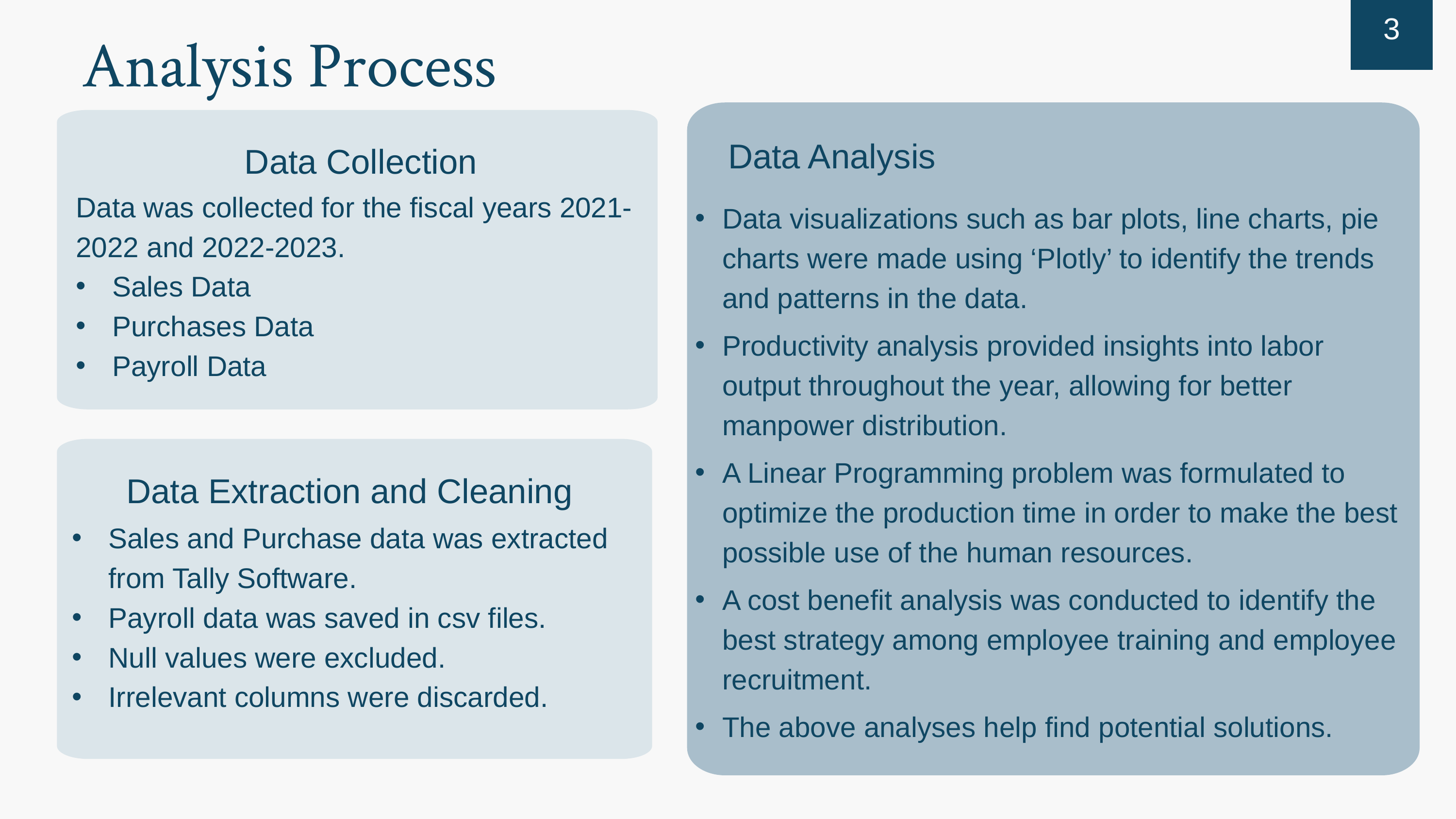

3
Analysis Process

Data Collection
Data Analysis
Data was collected for the fiscal years 2021-2022 and 2022-2023.
Sales Data
Purchases Data
Payroll Data
Data visualizations such as bar plots, line charts, pie charts were made using ‘Plotly’ to identify the trends and patterns in the data.
Productivity analysis provided insights into labor output throughout the year, allowing for better manpower distribution.
A Linear Programming problem was formulated to optimize the production time in order to make the best possible use of the human resources.
A cost benefit analysis was conducted to identify the best strategy among employee training and employee recruitment.
The above analyses help find potential solutions.

Data Extraction and Cleaning
Sales and Purchase data was extracted from Tally Software.
Payroll data was saved in csv files.
Null values were excluded.
Irrelevant columns were discarded.